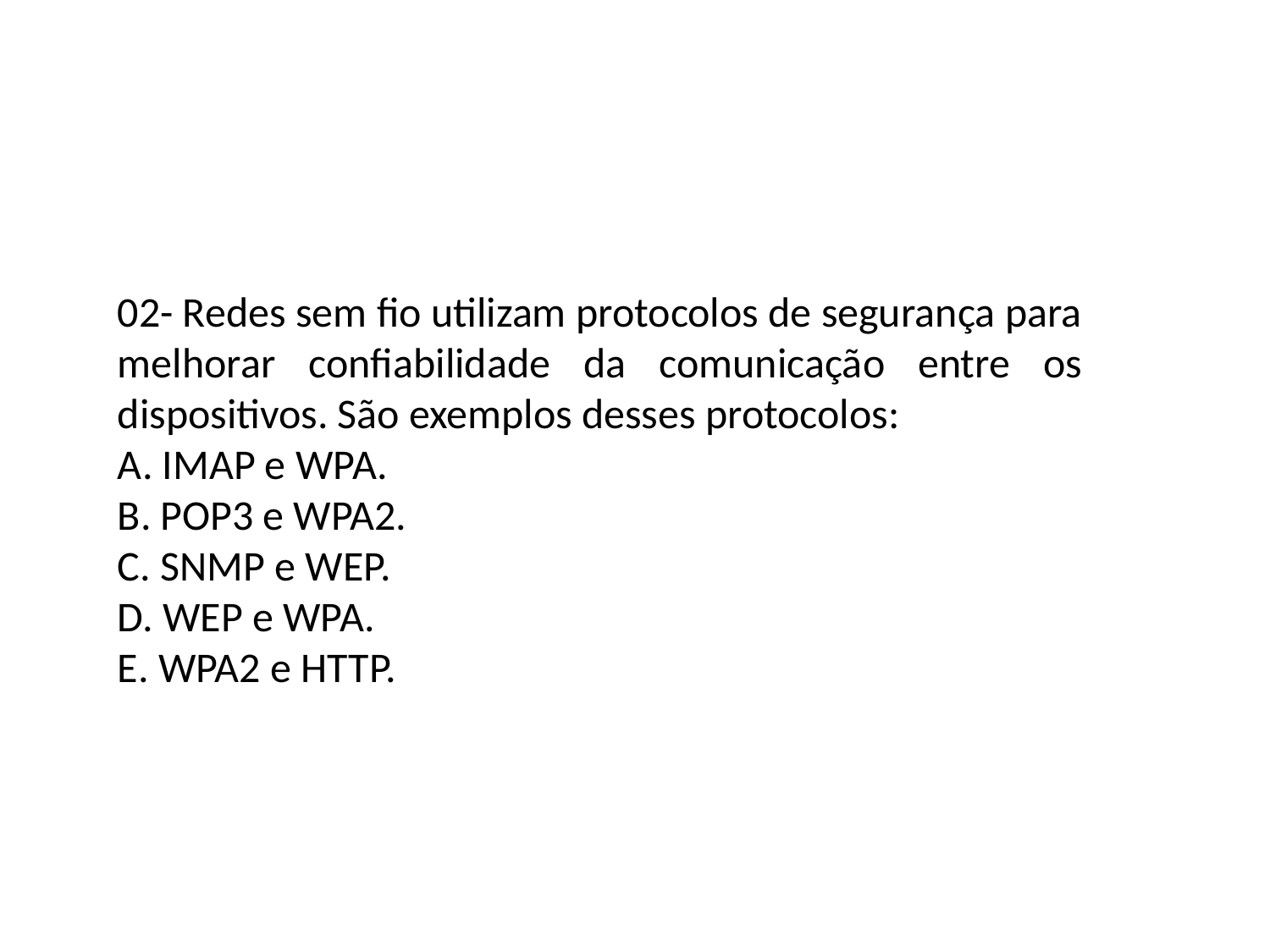

02- Redes sem fio utilizam protocolos de segurança para melhorar confiabilidade da comunicação entre os dispositivos. São exemplos desses protocolos:
A. IMAP e WPA.
B. POP3 e WPA2.
C. SNMP e WEP.
D. WEP e WPA.
E. WPA2 e HTTP.